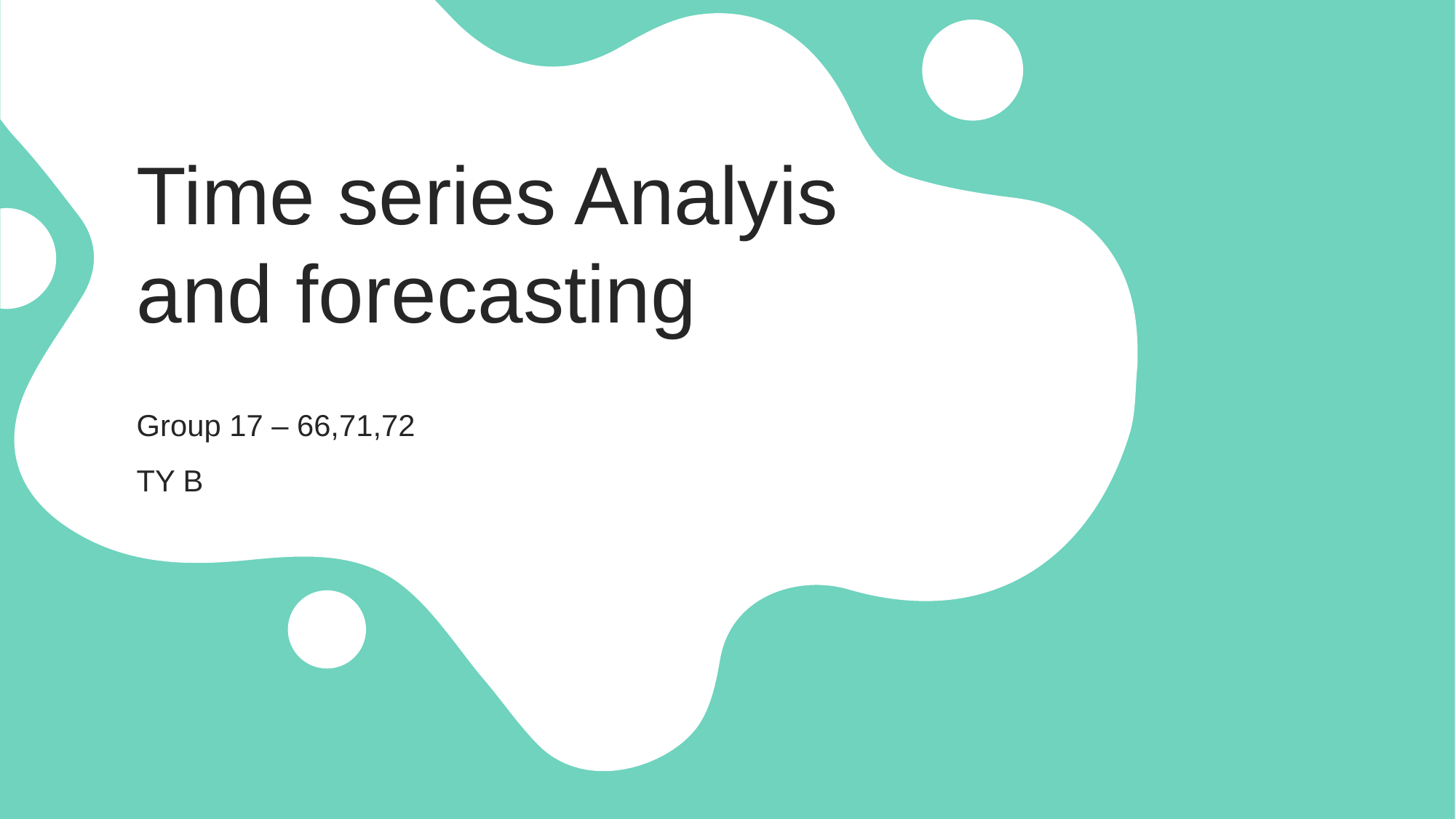

# Time series Analyis and forecasting
Group 17 – 66,71,72
TY B